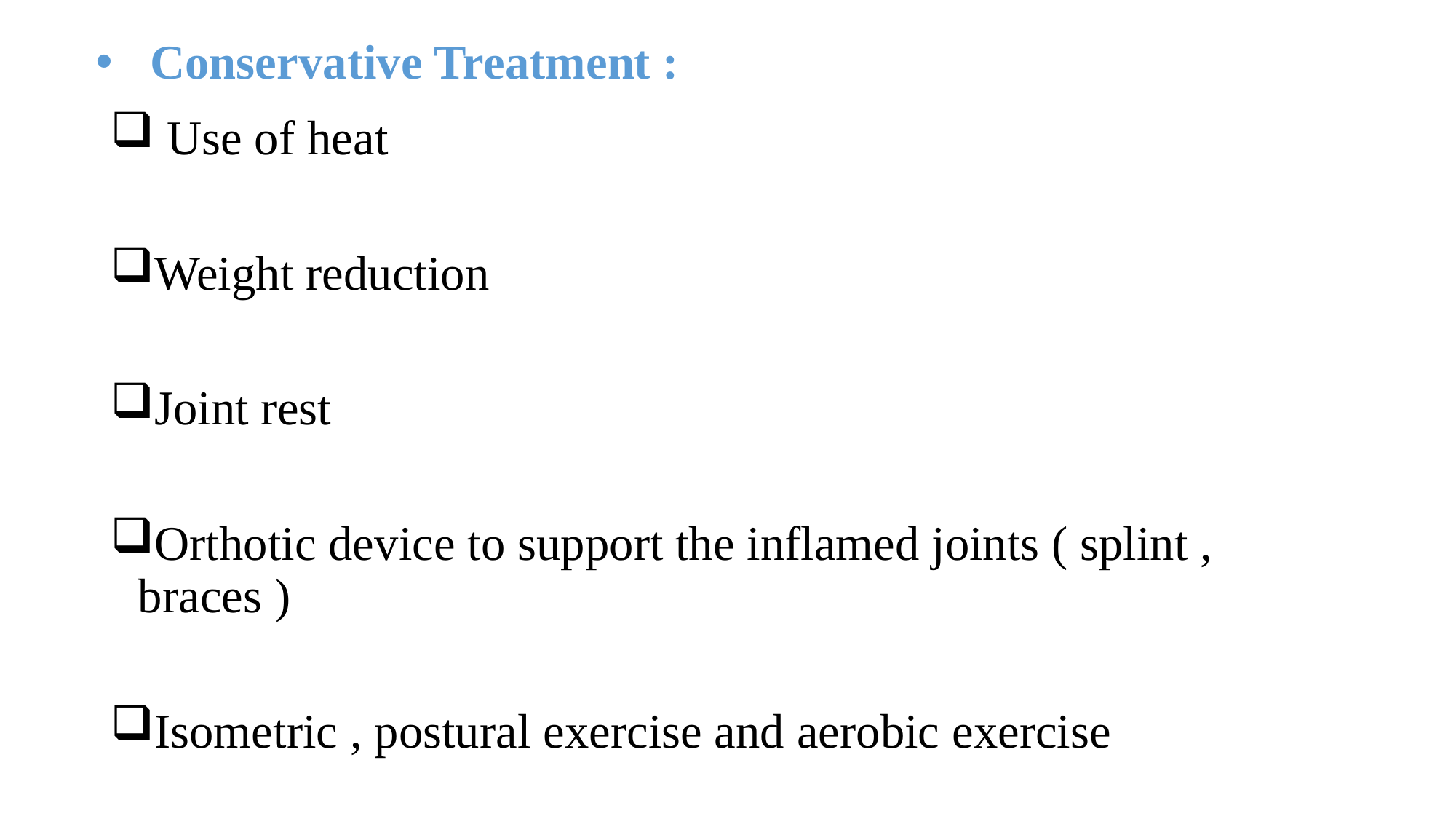

# Conservative Treatment :
 Use of heat

Weight reduction

Joint rest

Orthotic device to support the inflamed joints ( splint , braces )

Isometric , postural exercise and aerobic exercise